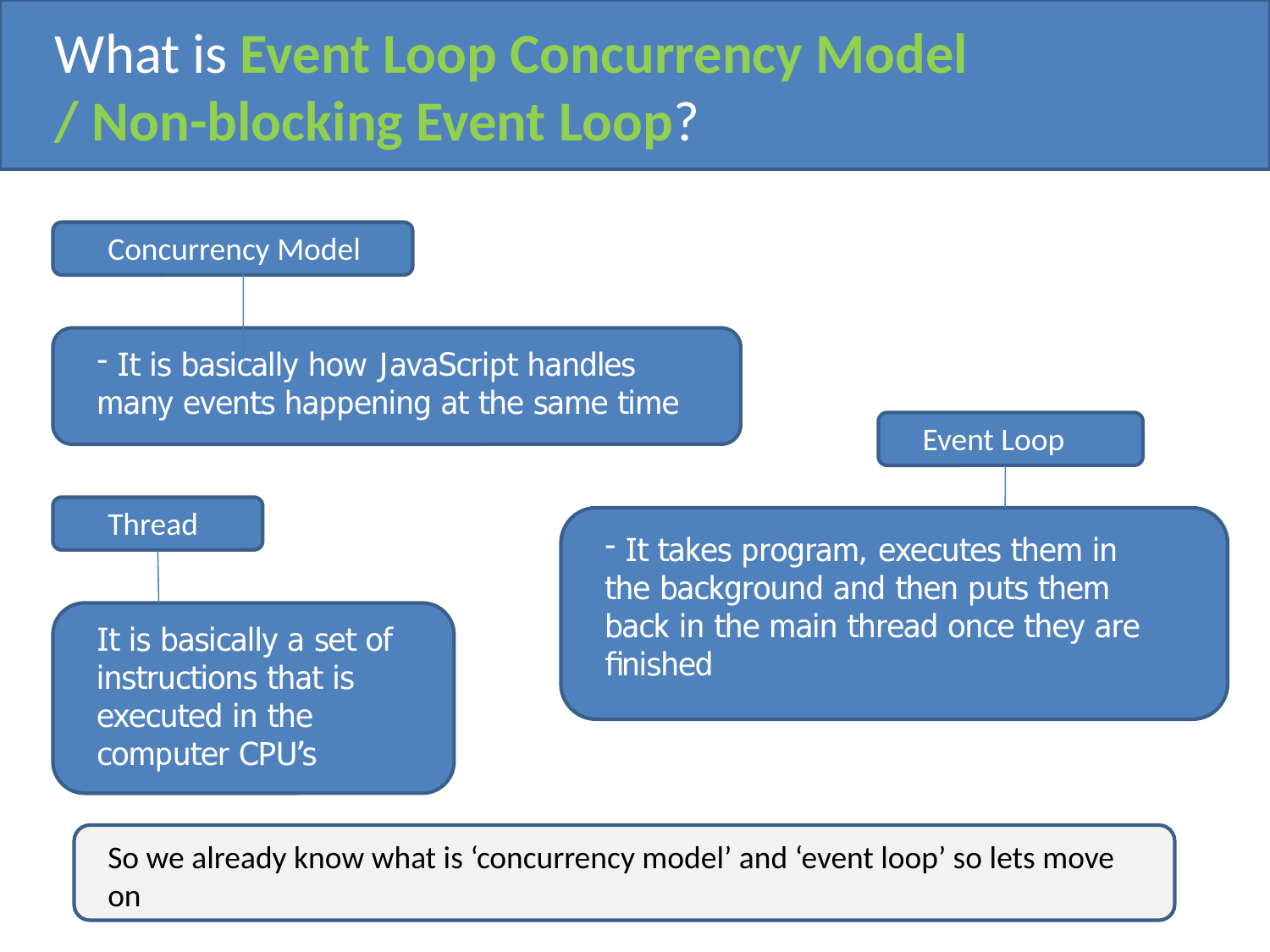

What is Event Loop Concurrency Model
/ Non-blocking Event Loop?

Concurrency Model

 It is basically how JavaScript handles many events happening at the same time

Event Loop

Thread

 It takes program, executes them in the background and then puts them back in the main thread once they are finished

It is basically a set of instructions that is executed in the computer CPU’s

So we already know what is ‘concurrency model’ and ‘event loop’ so lets move on